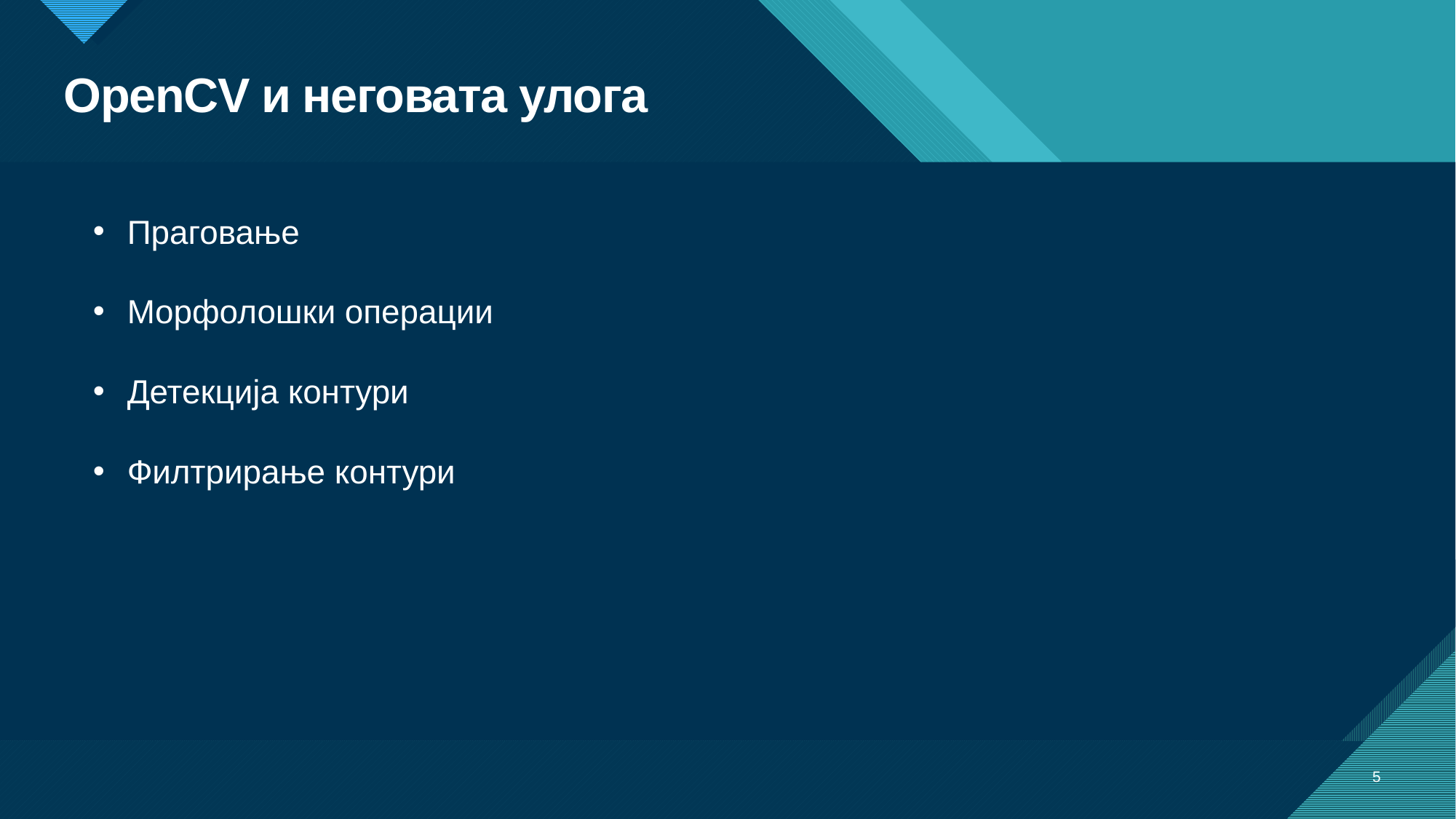

# OpenCV и неговата улога

Праговање

Морфолошки операции

Детекција контури

Филтрирање контури
5